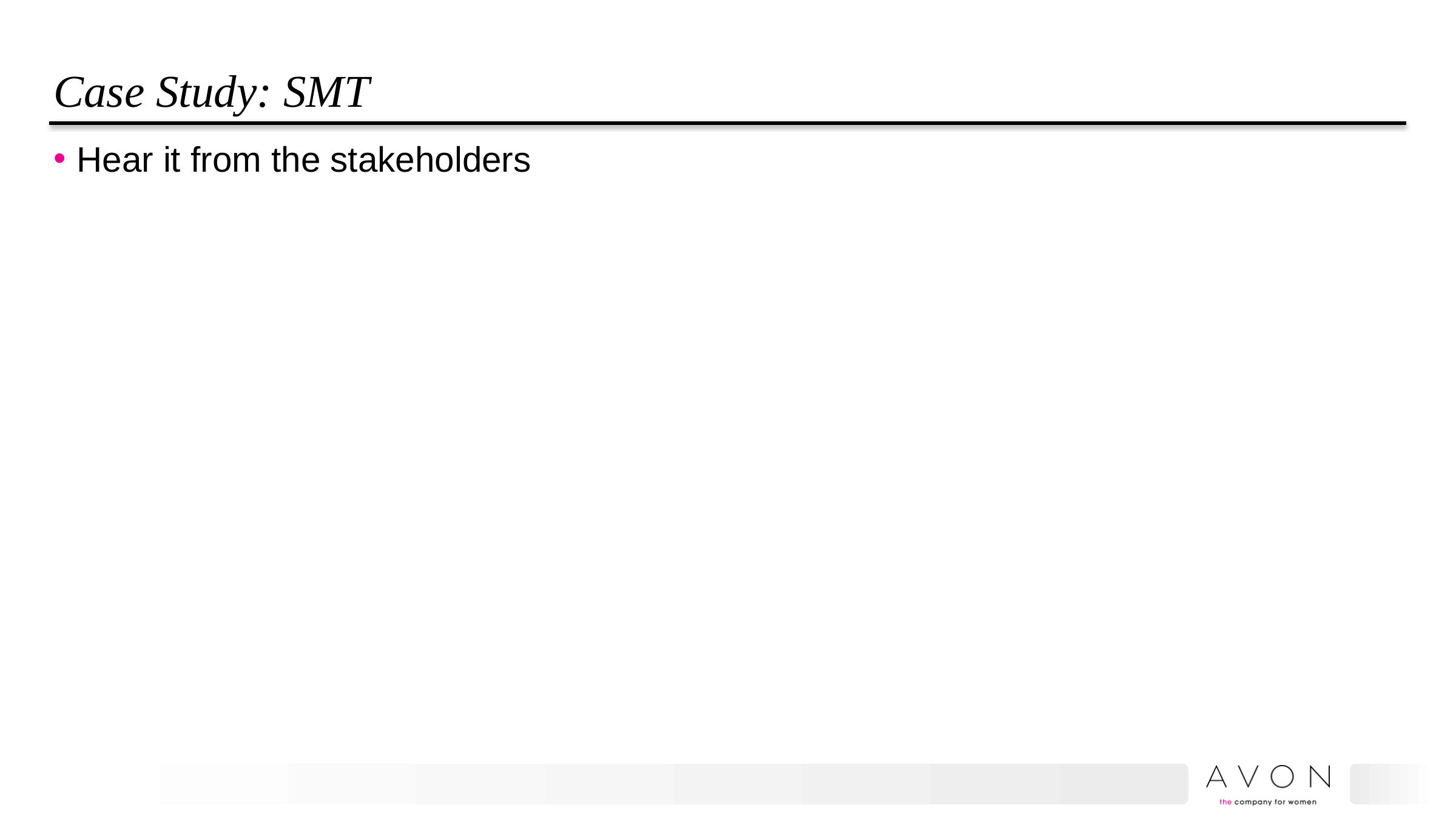

# Case Study: SMT
Hear it from the stakeholders